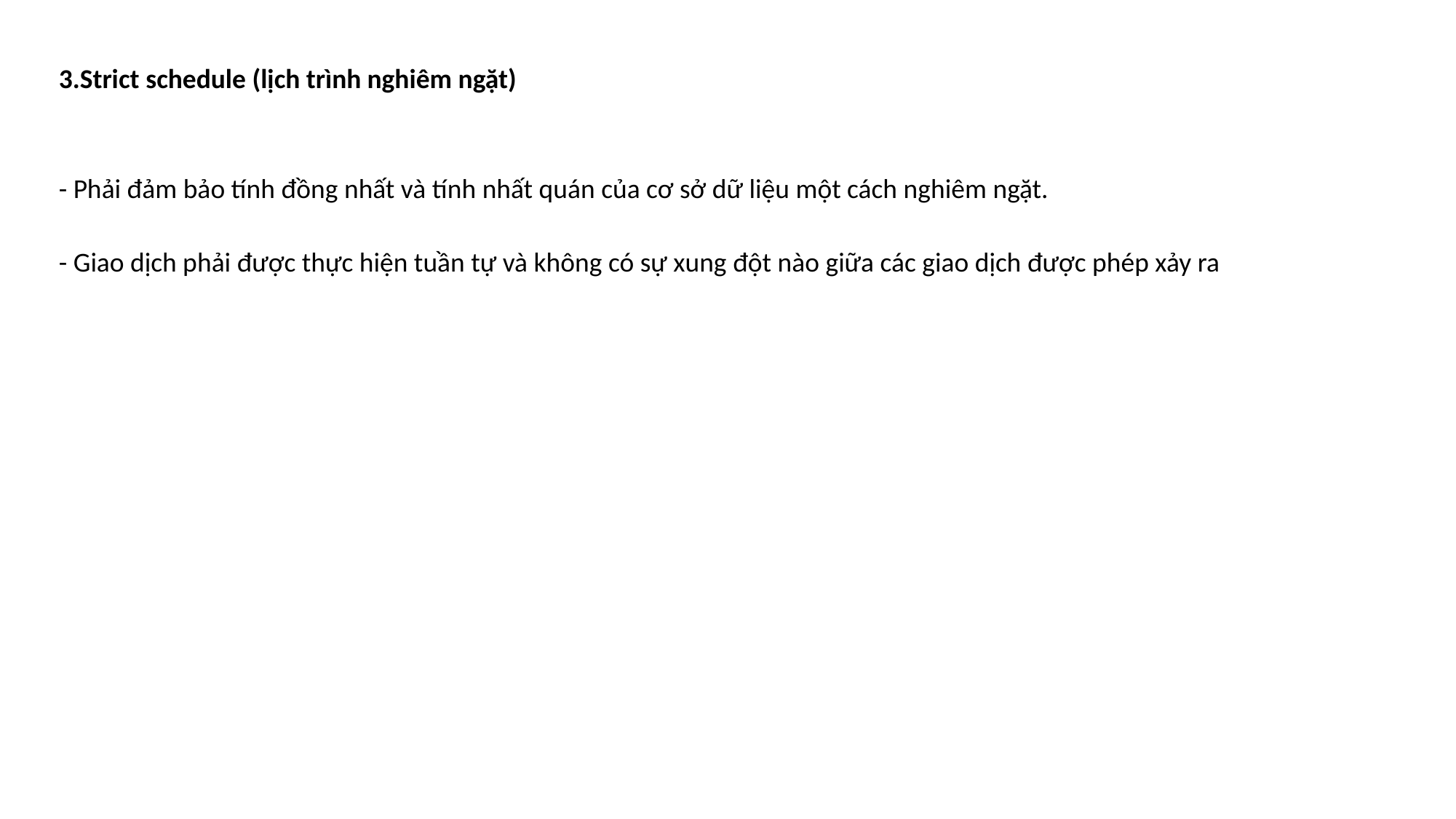

3.Strict schedule (lịch trình nghiêm ngặt)
- Phải đảm bảo tính đồng nhất và tính nhất quán của cơ sở dữ liệu một cách nghiêm ngặt.

- Giao dịch phải được thực hiện tuần tự và không có sự xung đột nào giữa các giao dịch được phép xảy ra